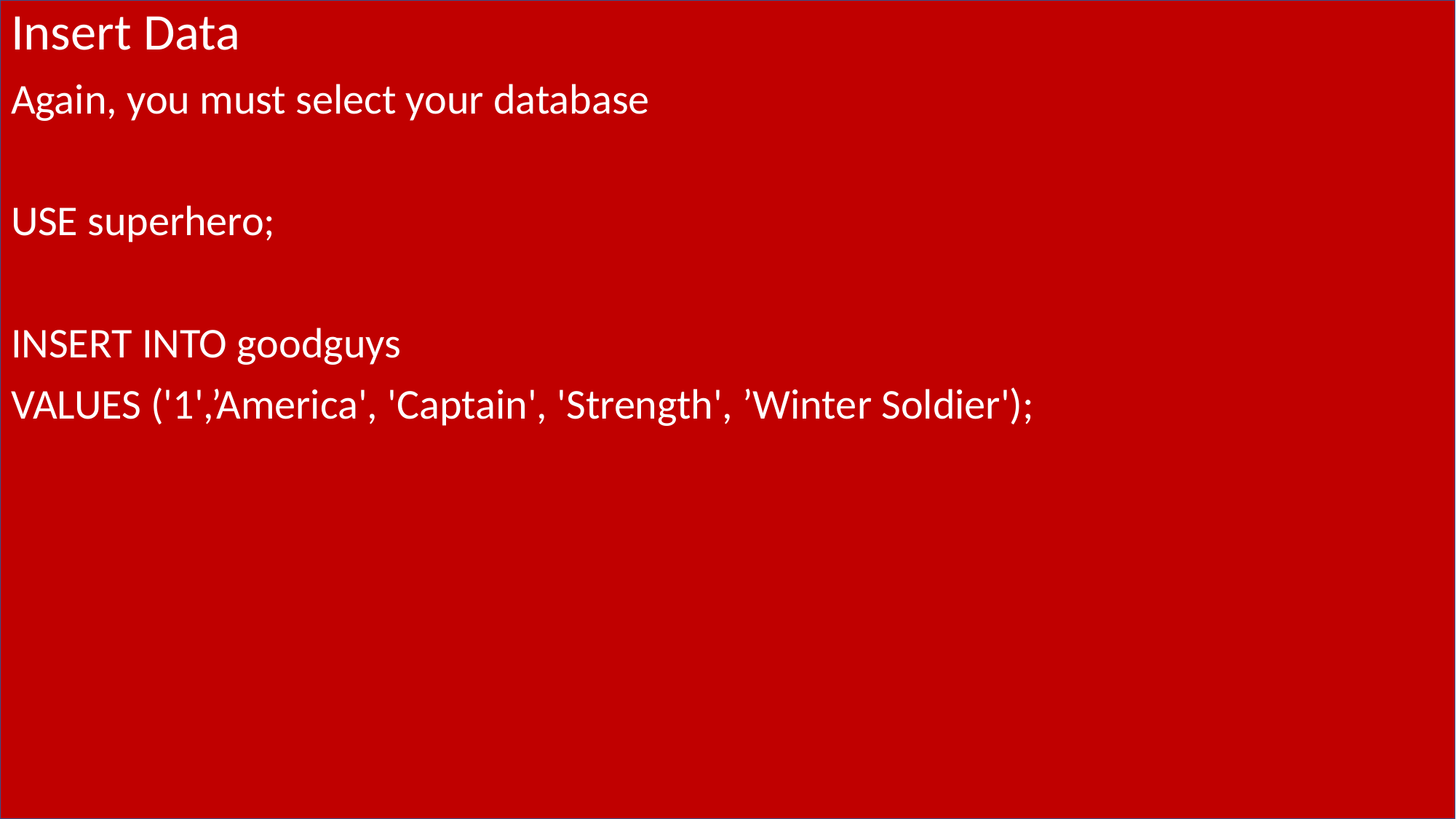

# Insert Data
Again, you must select your database

USE superhero;

INSERT INTO goodguys
VALUES ('1',’America', 'Captain', 'Strength', ’Winter Soldier');